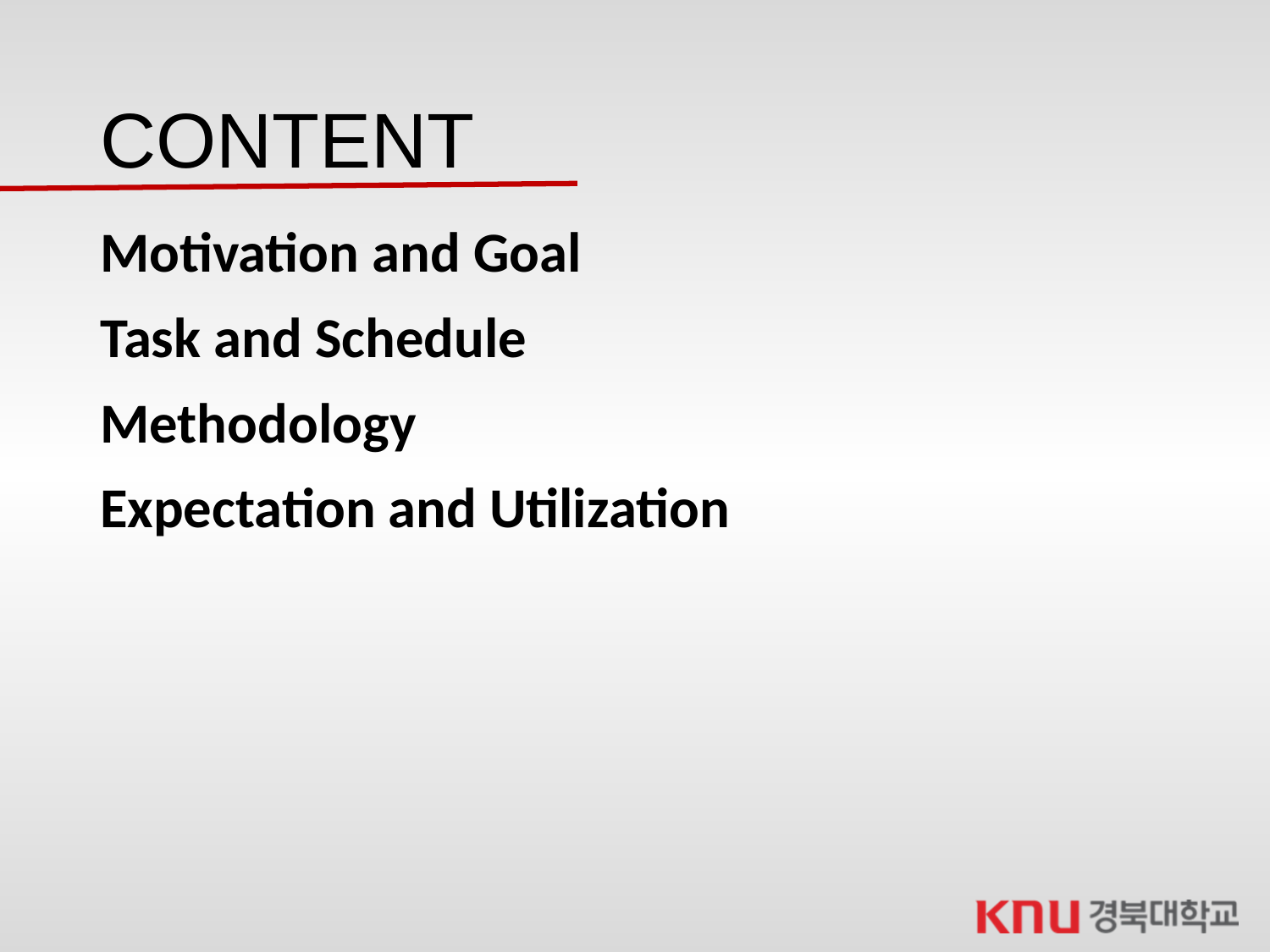

# CONTENT
Motivation and Goal
Task and Schedule
Methodology
Expectation and Utilization